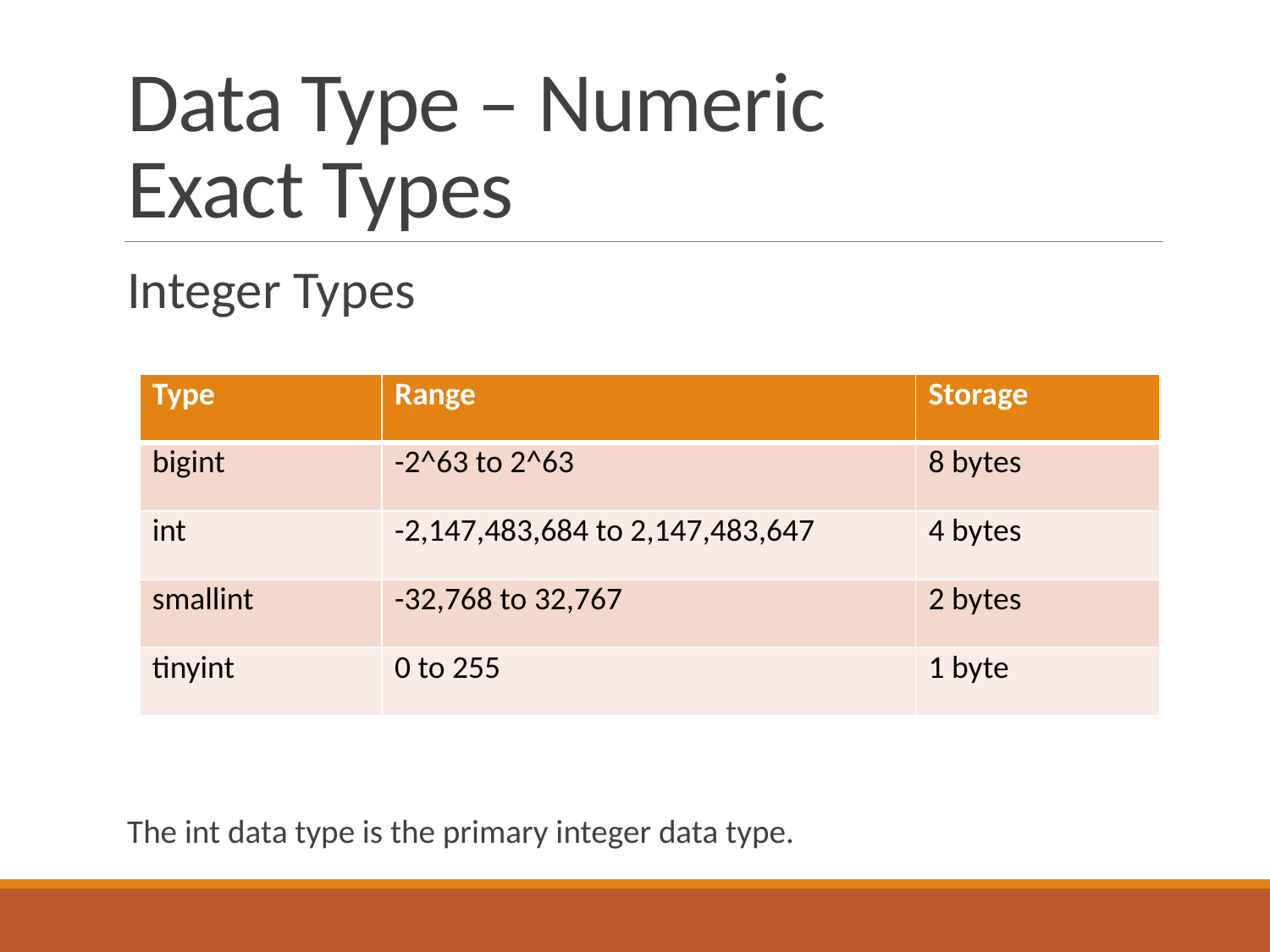

# Data Type – Numeric Exact Types
Integer Types

The int data type is the primary integer data type.
| Type | Range | Storage |
| --- | --- | --- |
| bigint | -2^63 to 2^63 | 8 bytes |
| int | -2,147,483,684 to 2,147,483,647 | 4 bytes |
| smallint | -32,768 to 32,767 | 2 bytes |
| tinyint | 0 to 255 | 1 byte |